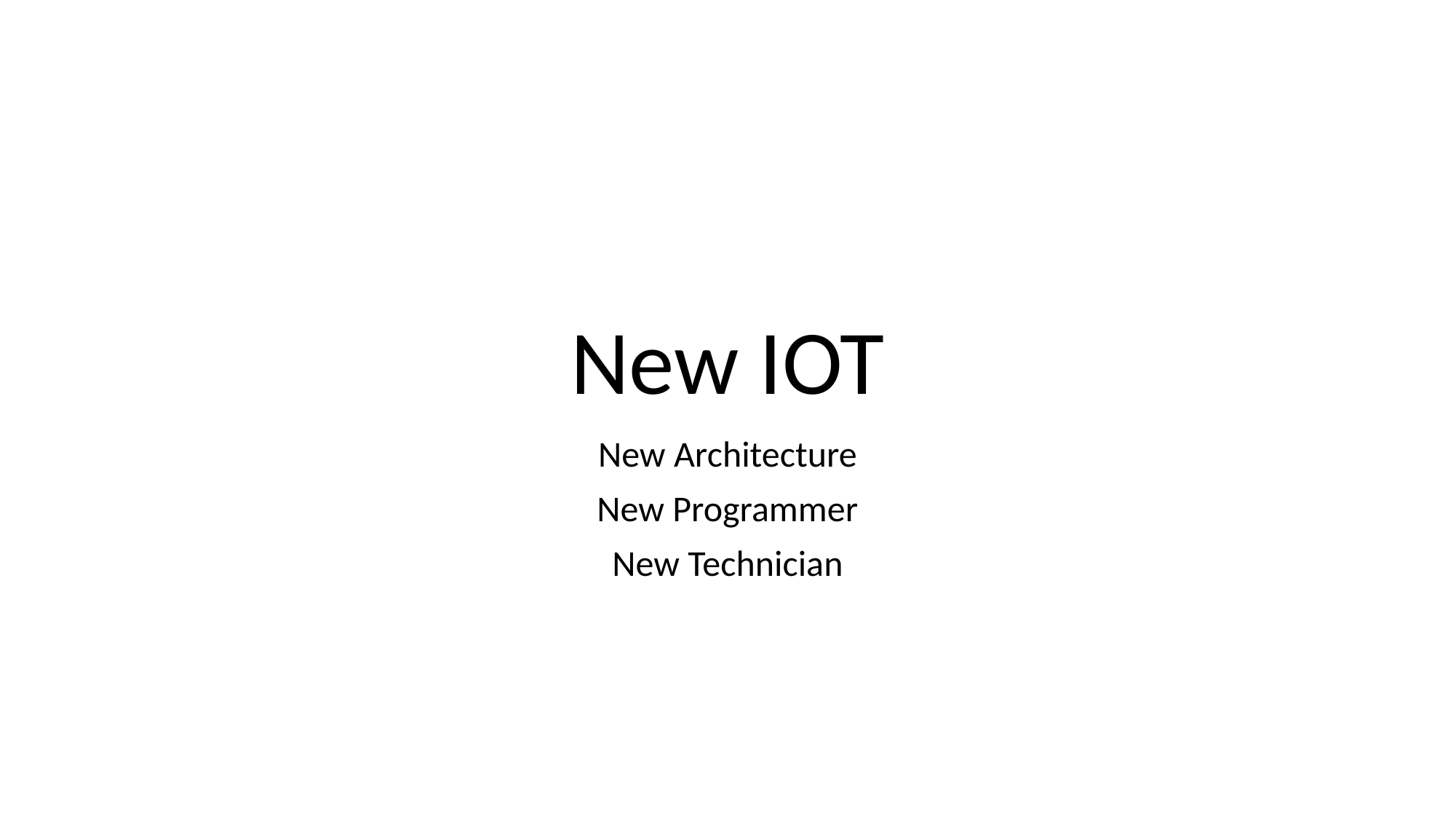

# New IOT
New Architecture
New Programmer
New Technician